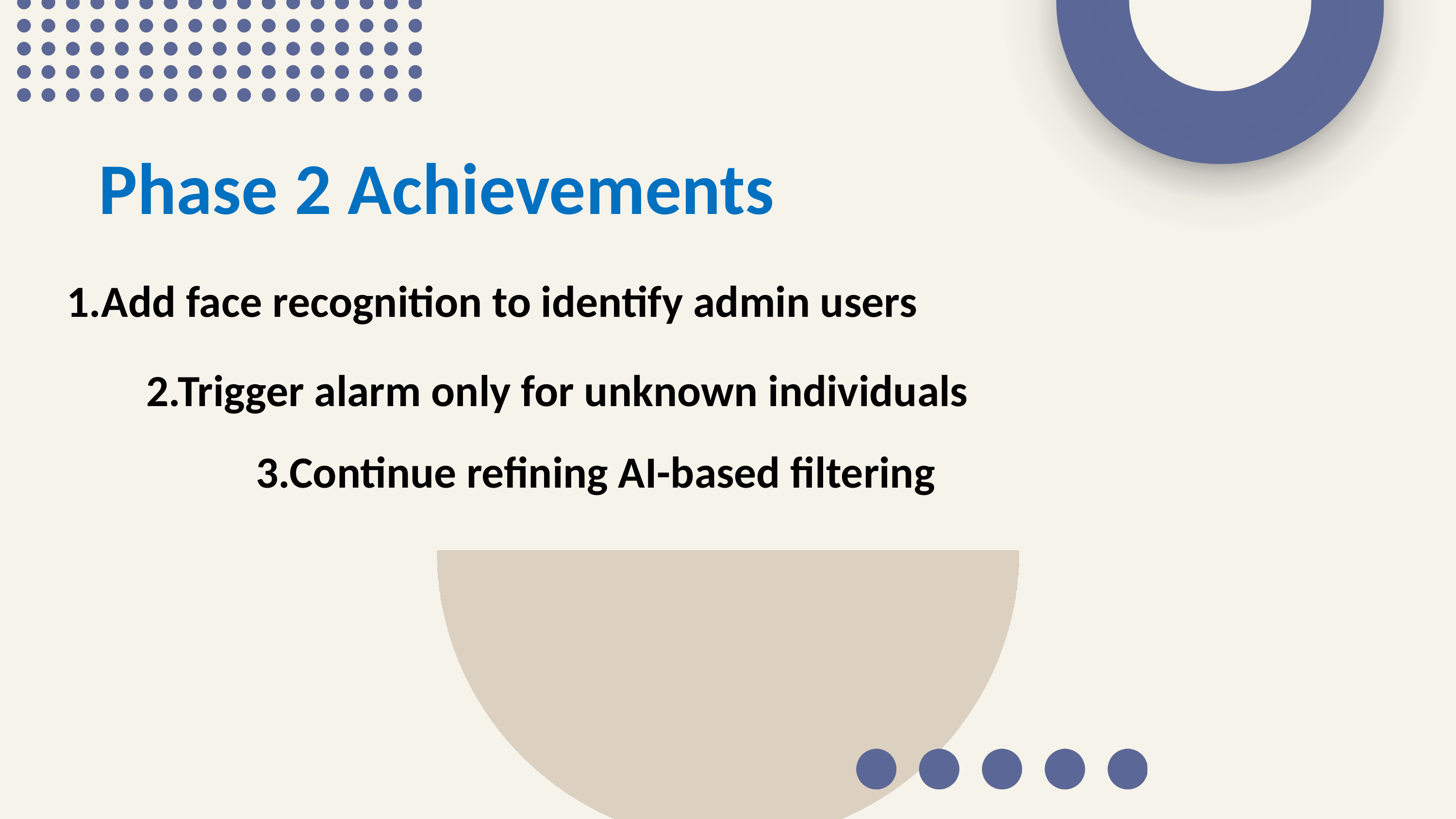

Phase 2 Achievements
1.Add face recognition to identify admin users

2.Trigger alarm only for unknown individuals
3.Continue refining AI-based filtering